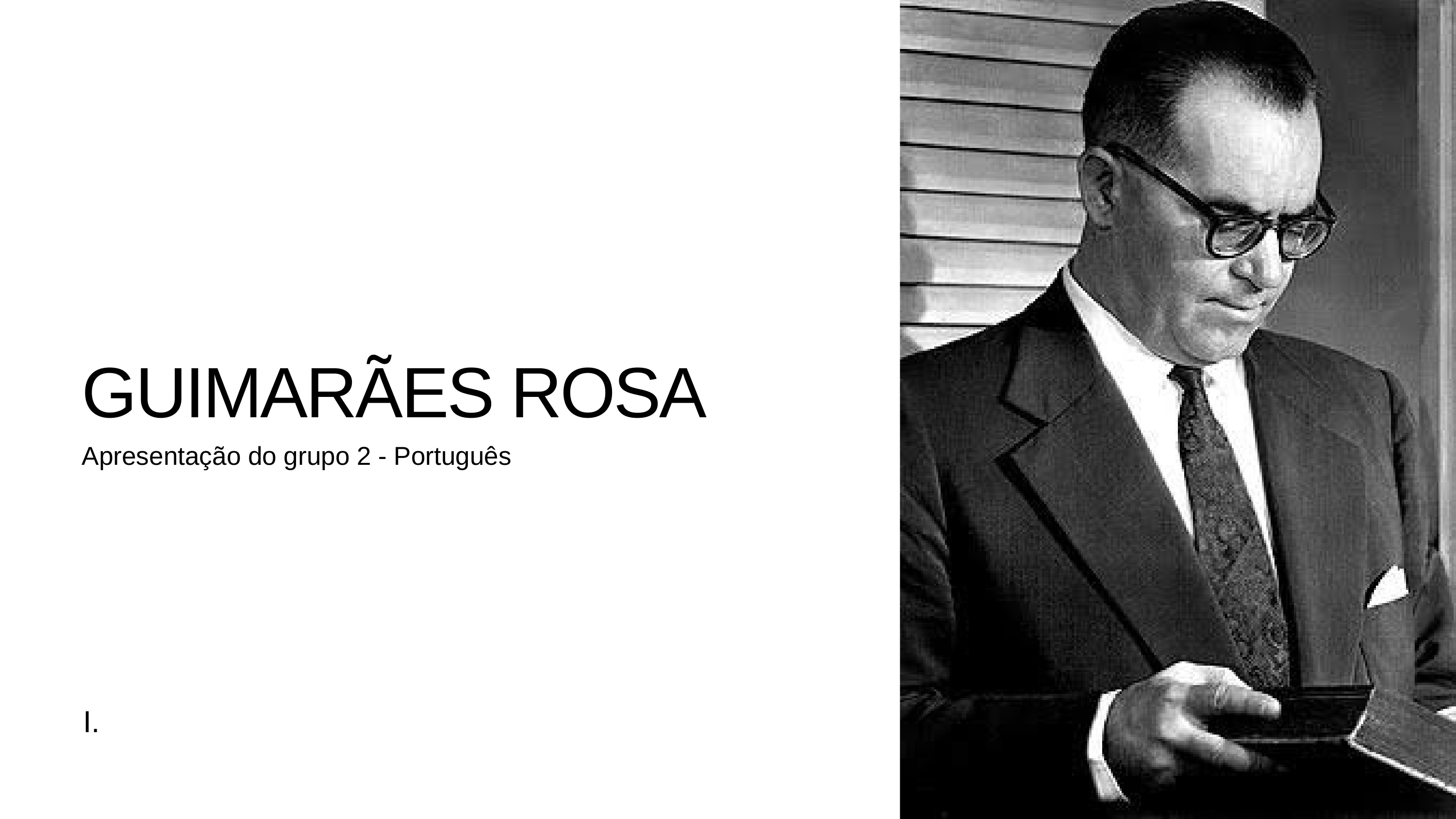

GUIMARÃES ROSA
Apresentação do grupo 2 - Português
I.